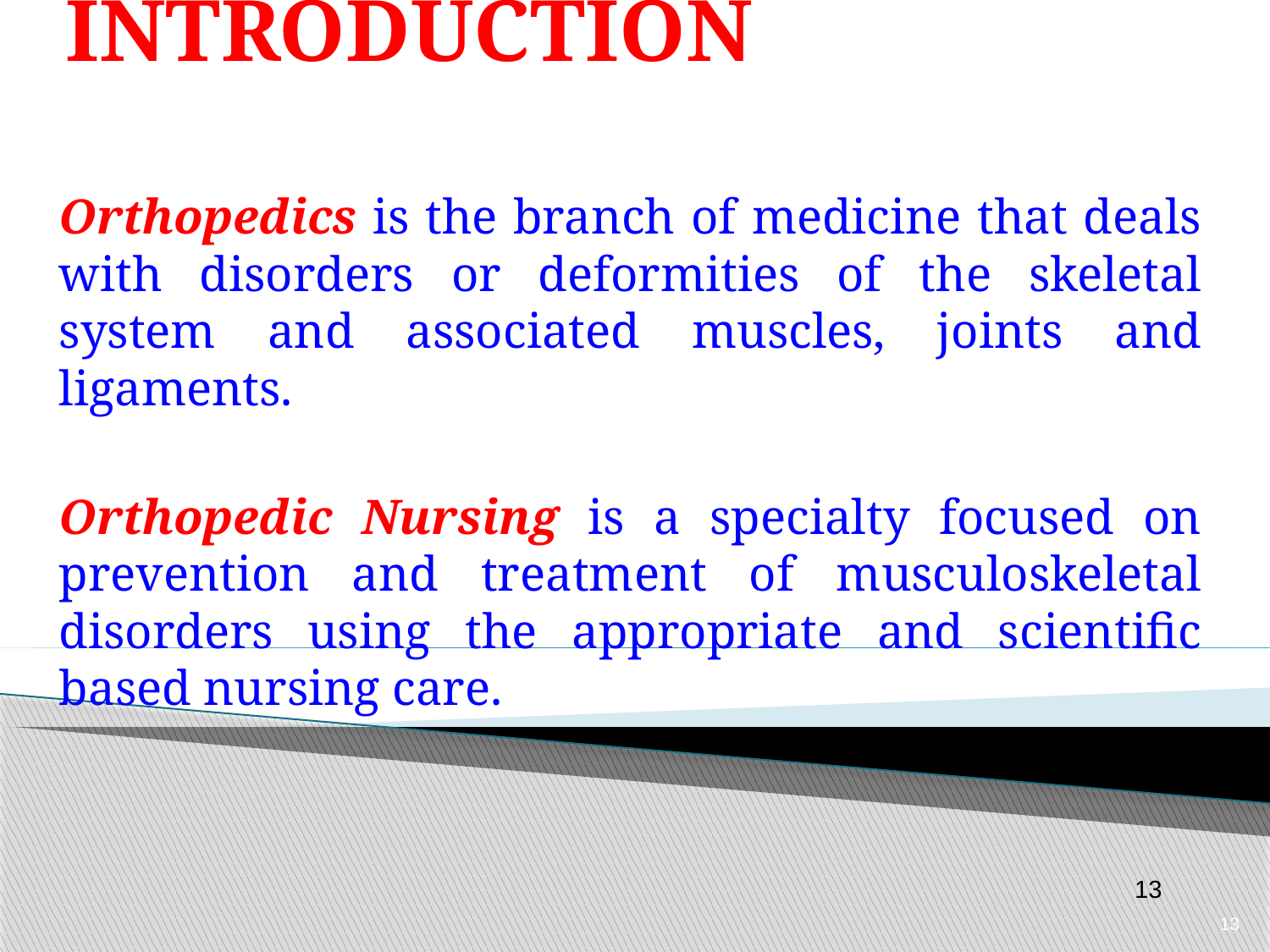

# INTRODUCTION

Orthopedics is the branch of medicine that deals with disorders or deformities of the skeletal system and associated muscles, joints and ligaments.

Orthopedic Nursing is a specialty focused on prevention and treatment of musculoskeletal disorders using the appropriate and scientific based nursing care.

13
13